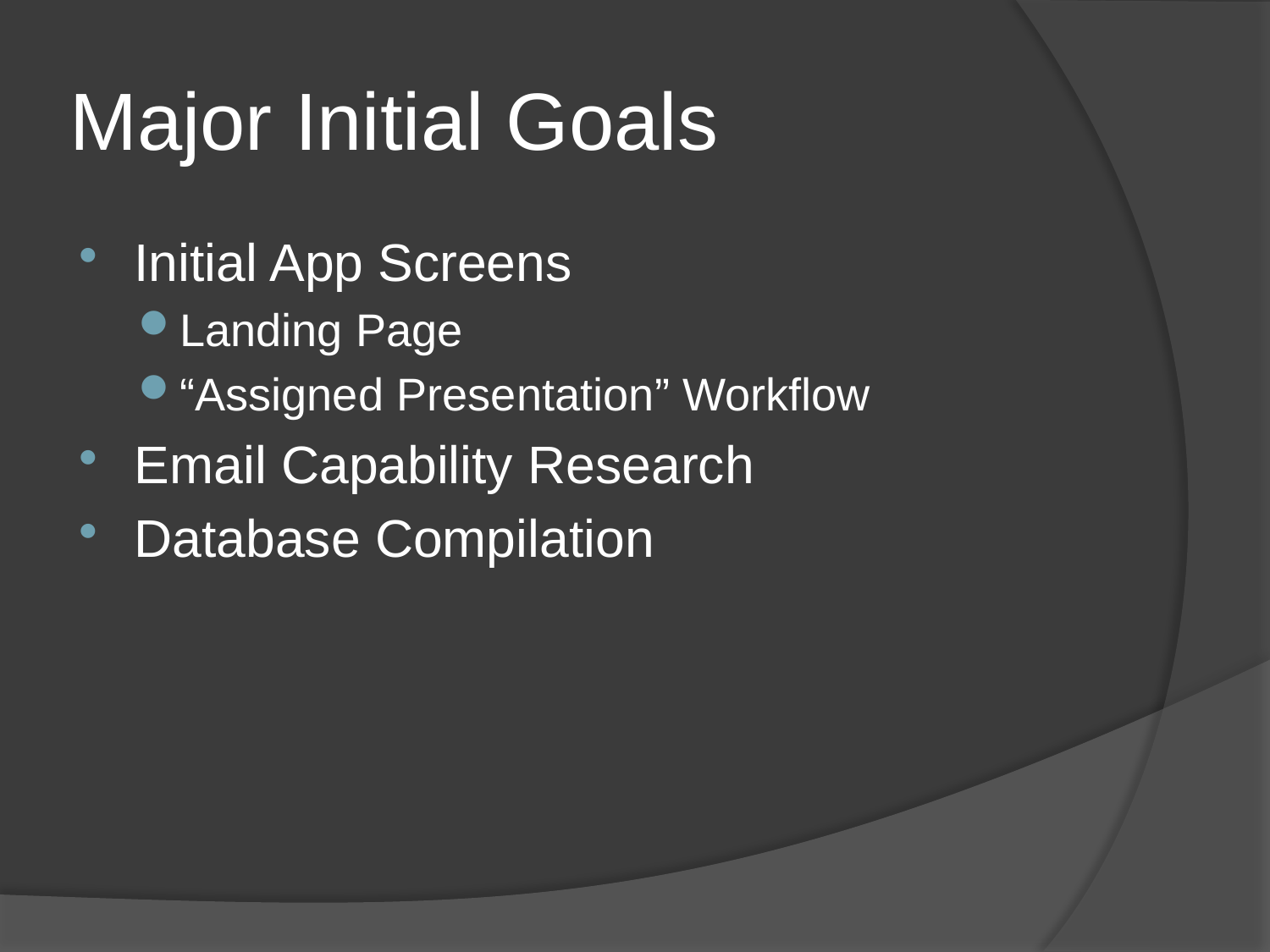

# Major Initial Goals
Initial App Screens
Landing Page
“Assigned Presentation” Workflow
Email Capability Research
Database Compilation